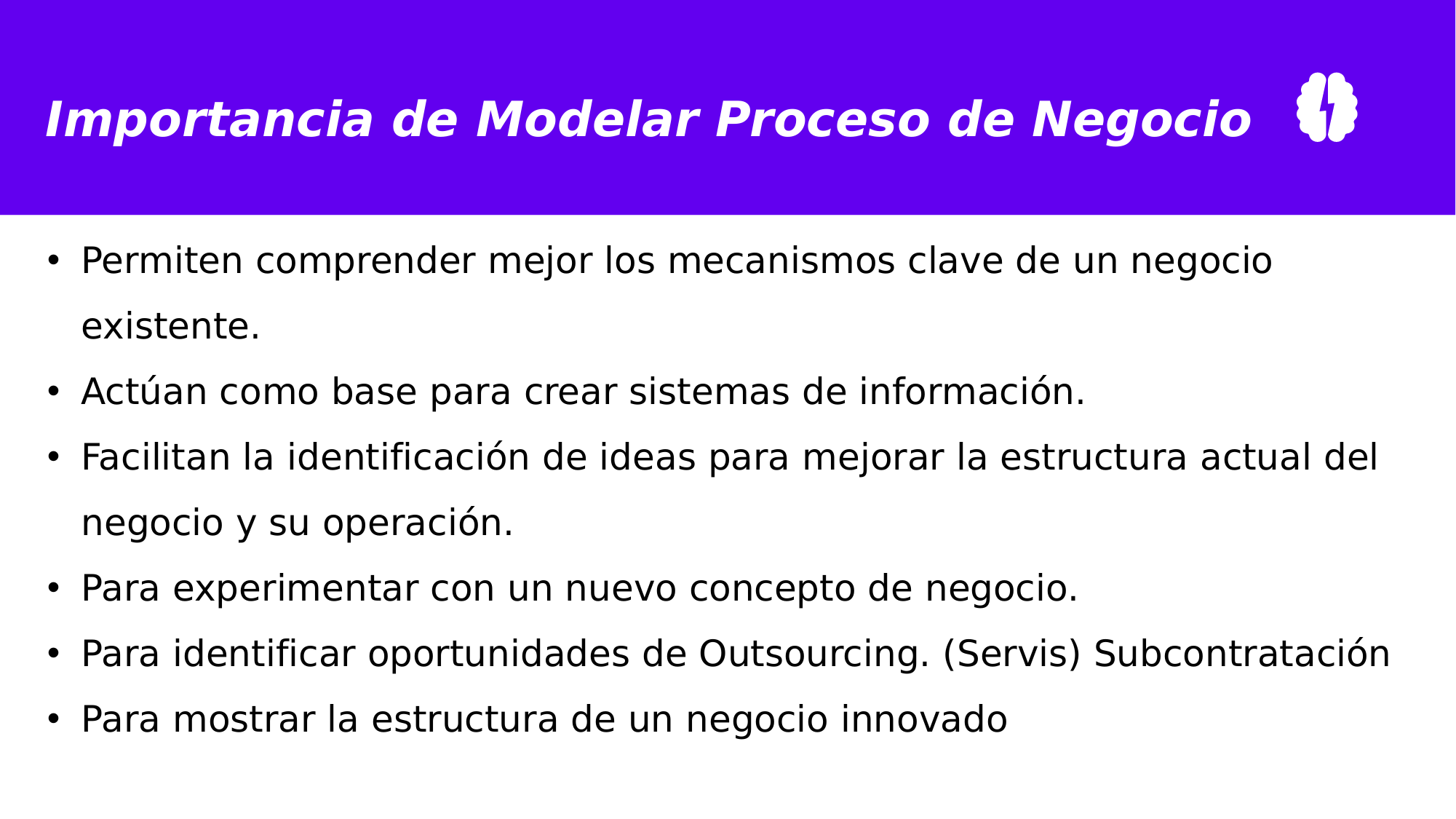

#
Importancia de Modelar Proceso de Negocio
Permiten comprender mejor los mecanismos clave de un negocio existente.
Actúan como base para crear sistemas de información.
Facilitan la identificación de ideas para mejorar la estructura actual del negocio y su operación.
Para experimentar con un nuevo concepto de negocio.
Para identificar oportunidades de Outsourcing. (Servis) Subcontratación
Para mostrar la estructura de un negocio innovado